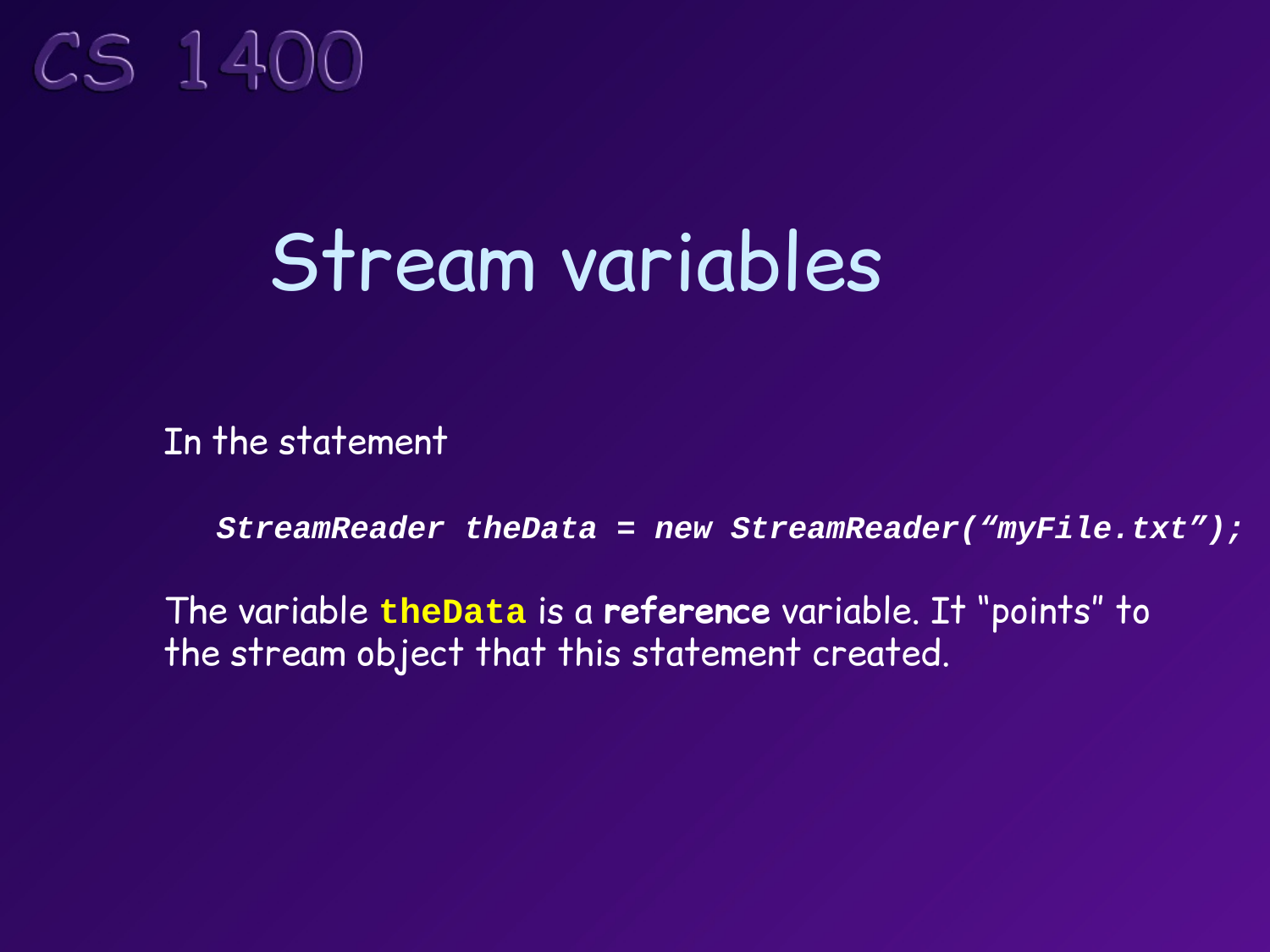

# Stream variables
In the statement

     StreamReader theData = new StreamReader(“myFile.txt”);

The variable theData is a reference variable. It “points” to
the stream object that this statement created.